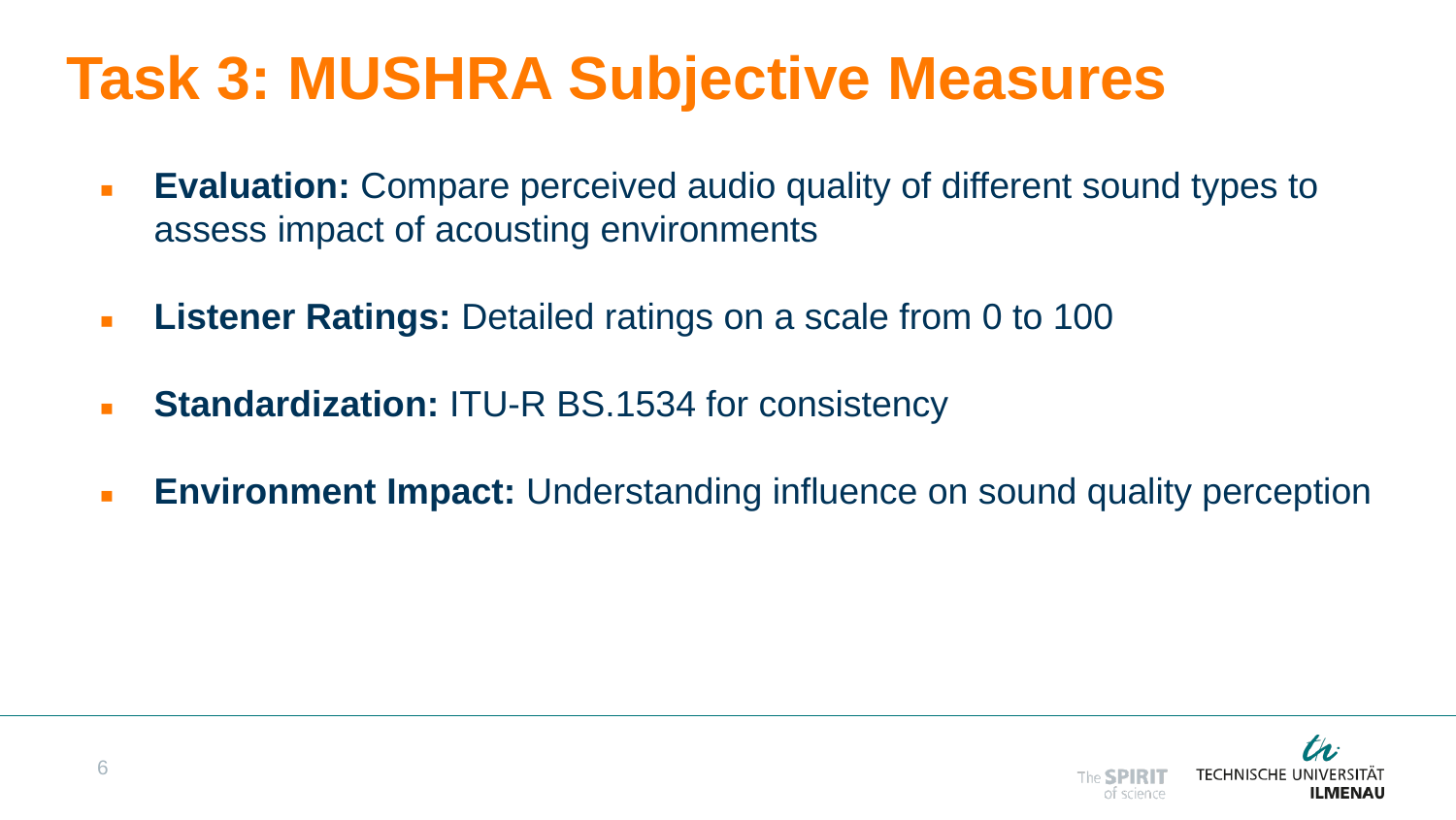

# Task 3: MUSHRA Subjective Measures
Evaluation: Compare perceived audio quality of different sound types to assess impact of acousting environments

Listener Ratings: Detailed ratings on a scale from 0 to 100

Standardization: ITU-R BS.1534 for consistency

Environment Impact: Understanding influence on sound quality perception

6